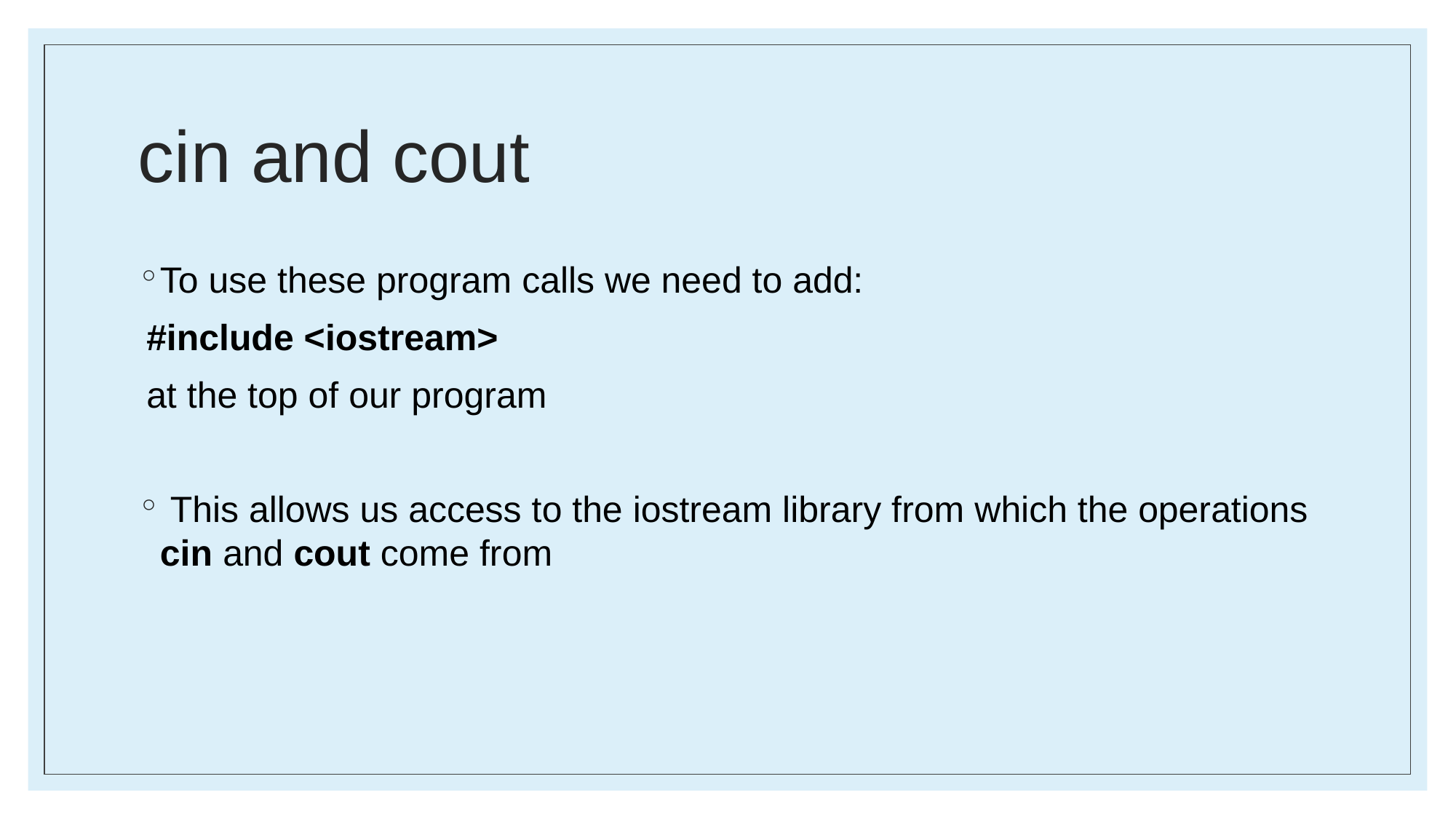

# cin and cout
To use these program calls we need to add:
#include <iostream>
at the top of our program

 This allows us access to the iostream library from which the operations cin and cout come from